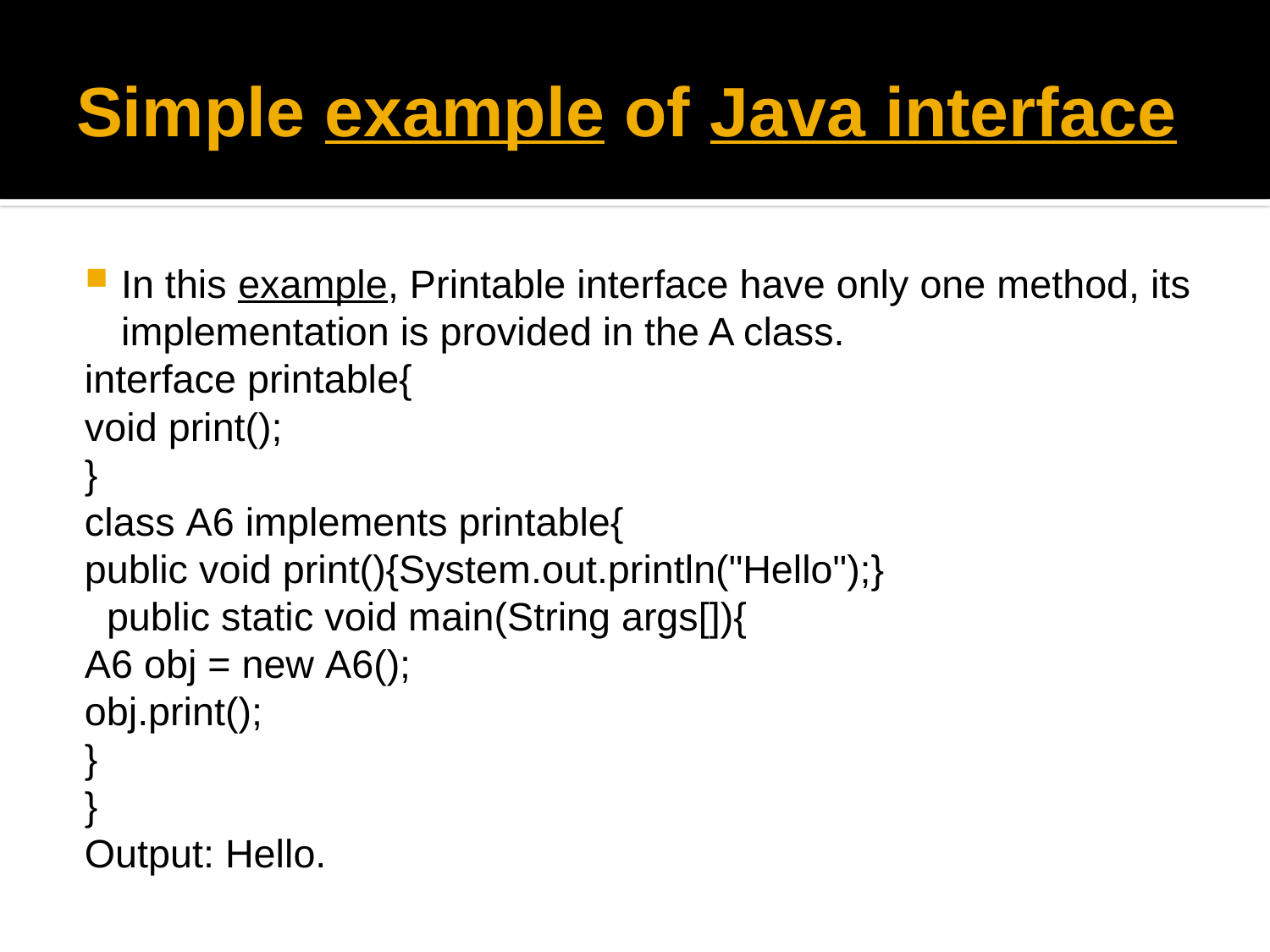

# Simple example of Java interface
In this example, Printable interface have only one method, its implementation is provided in the A class.
interface printable{
void print();
}
class A6 implements printable{
public void print(){System.out.println("Hello");}
  public static void main(String args[]){
A6 obj = new A6();
obj.print();
}
}
Output: Hello.